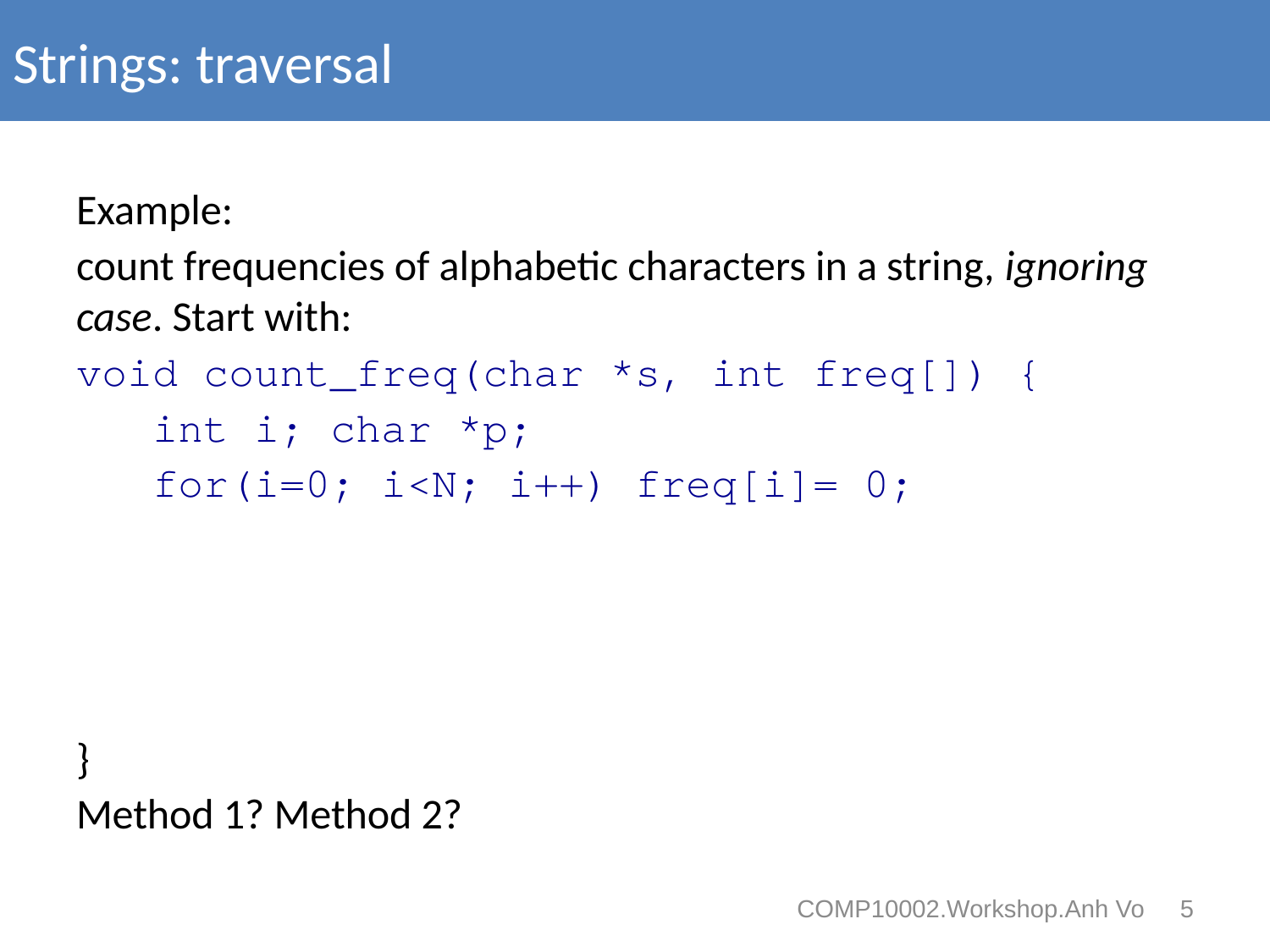

# Strings: traversal
Example:
count frequencies of alphabetic characters in a string, ignoring case. Start with:
void count_freq(char *s, int freq[]) {
   int i; char *p;
   for(i=0; i<N; i++) freq[i]= 0;

}
Method 1? Method 2?
COMP10002.Workshop.Anh Vo     5